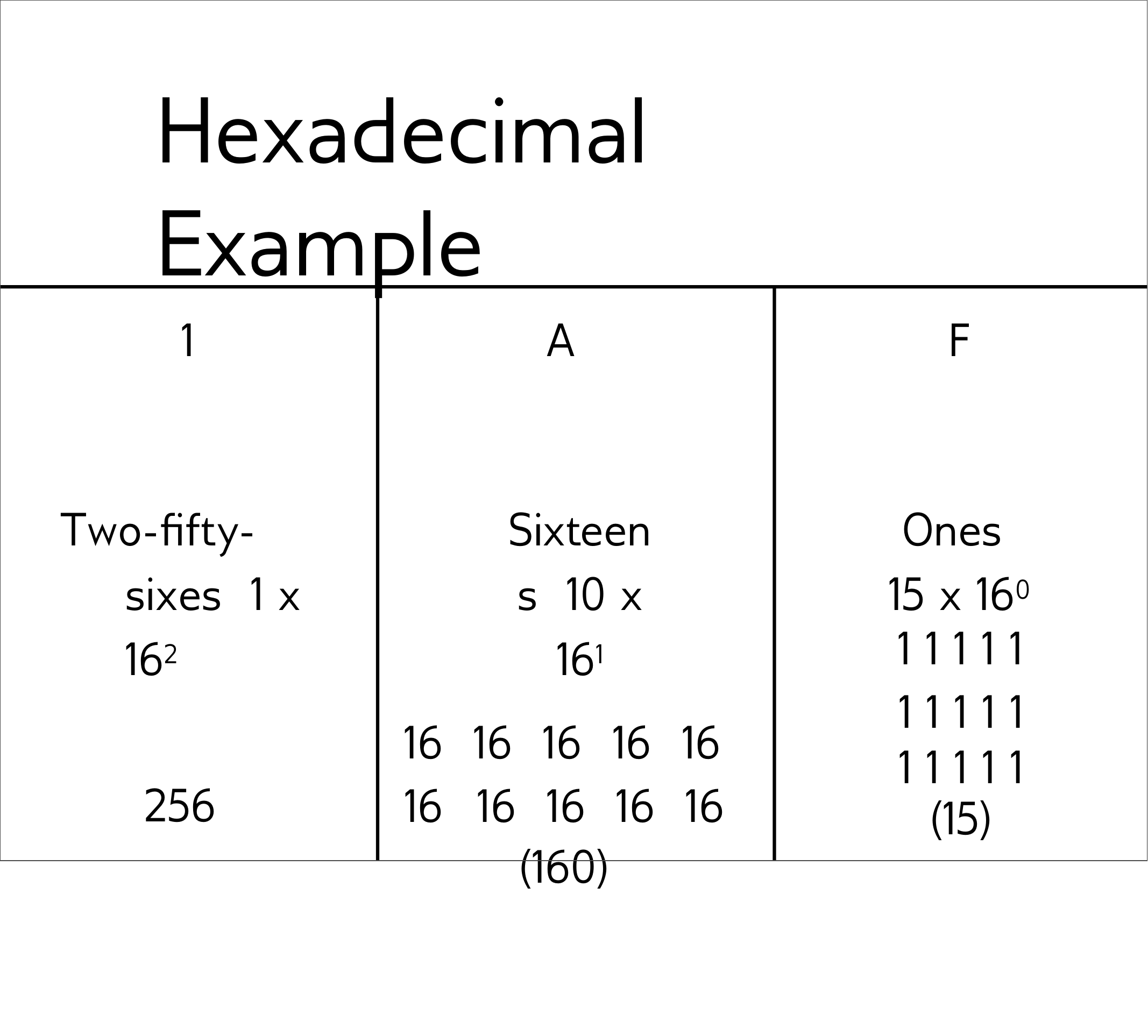

# Hexadecimal Example

1
A
F
Two-fifty-sixes  1 x 162
Sixteens  10 x 161
16	16	16	16	16
16	16	16	16	16
(160)
Ones  15 x 160
1 1 1 1 1
1 1 1 1 1
1 1 1 1 1
(15)
256